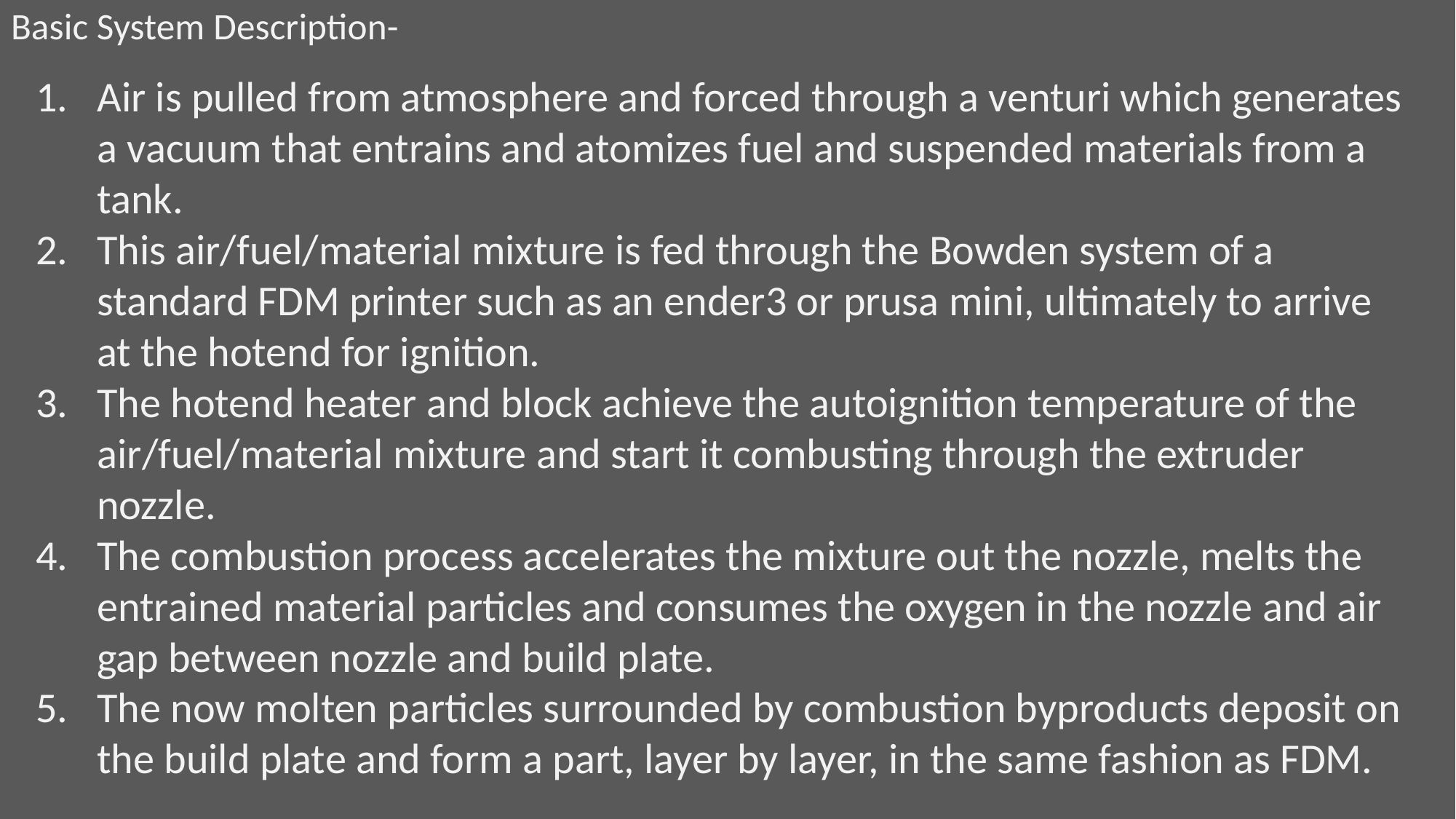

# Basic System Description-
Air is pulled from atmosphere and forced through a venturi which generates a vacuum that entrains and atomizes fuel and suspended materials from a tank.
This air/fuel/material mixture is fed through the Bowden system of a standard FDM printer such as an ender3 or prusa mini, ultimately to arrive at the hotend for ignition.
The hotend heater and block achieve the autoignition temperature of the air/fuel/material mixture and start it combusting through the extruder nozzle.
The combustion process accelerates the mixture out the nozzle, melts the entrained material particles and consumes the oxygen in the nozzle and air gap between nozzle and build plate.
The now molten particles surrounded by combustion byproducts deposit on the build plate and form a part, layer by layer, in the same fashion as FDM.